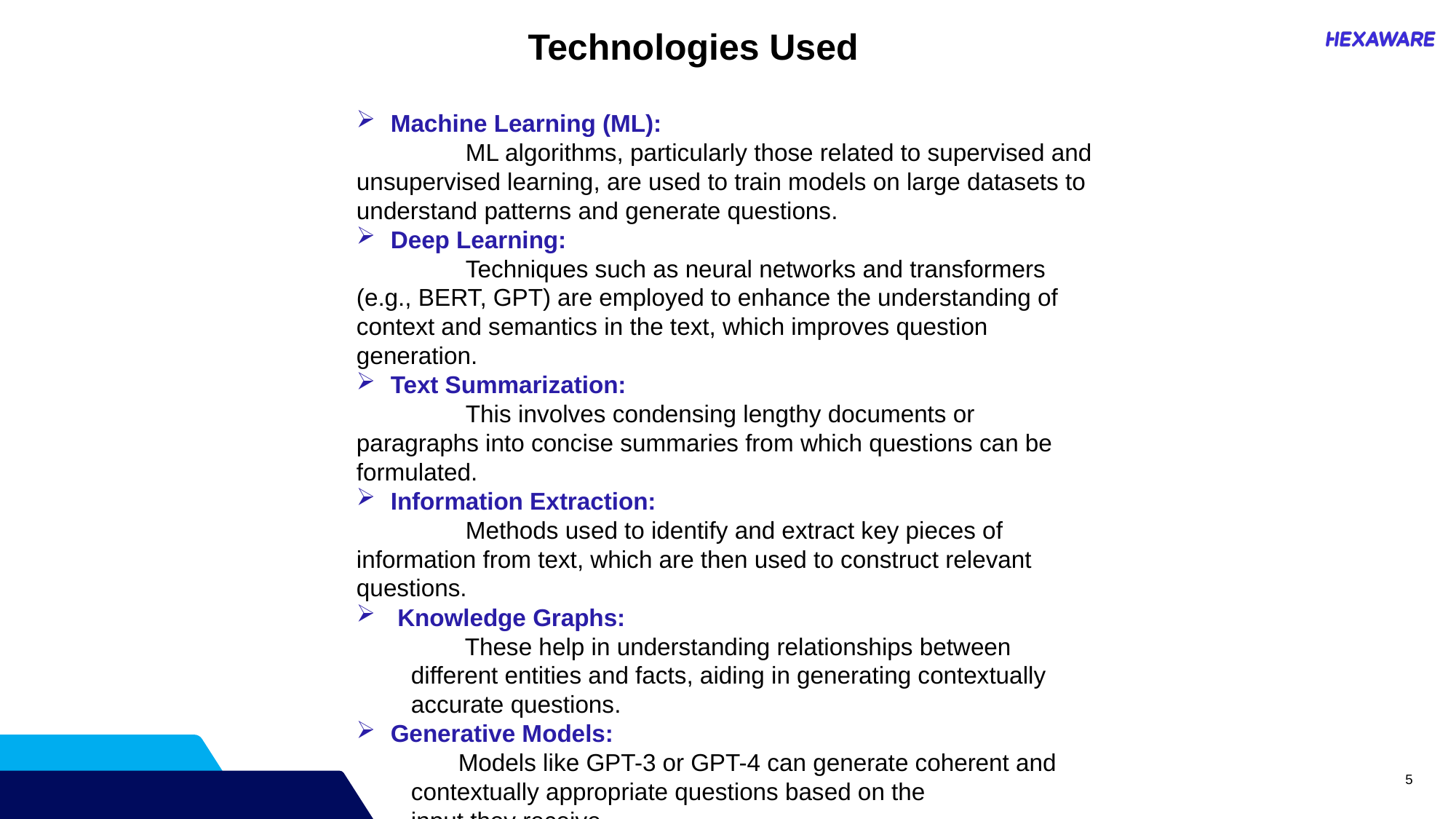

Technologies Used
Machine Learning (ML):
	ML algorithms, particularly those related to supervised and unsupervised learning, are used to train models on large datasets to understand patterns and generate questions.
Deep Learning:
	Techniques such as neural networks and transformers (e.g., BERT, GPT) are employed to enhance the understanding of context and semantics in the text, which improves question generation.
Text Summarization:
	This involves condensing lengthy documents or paragraphs into concise summaries from which questions can be formulated.
Information Extraction:
	Methods used to identify and extract key pieces of information from text, which are then used to construct relevant questions.
 Knowledge Graphs:
        These help in understanding relationships between different entities and facts, aiding in generating contextually accurate questions.
Generative Models:
       Models like GPT-3 or GPT-4 can generate coherent and contextually appropriate questions based on the
input they receive.